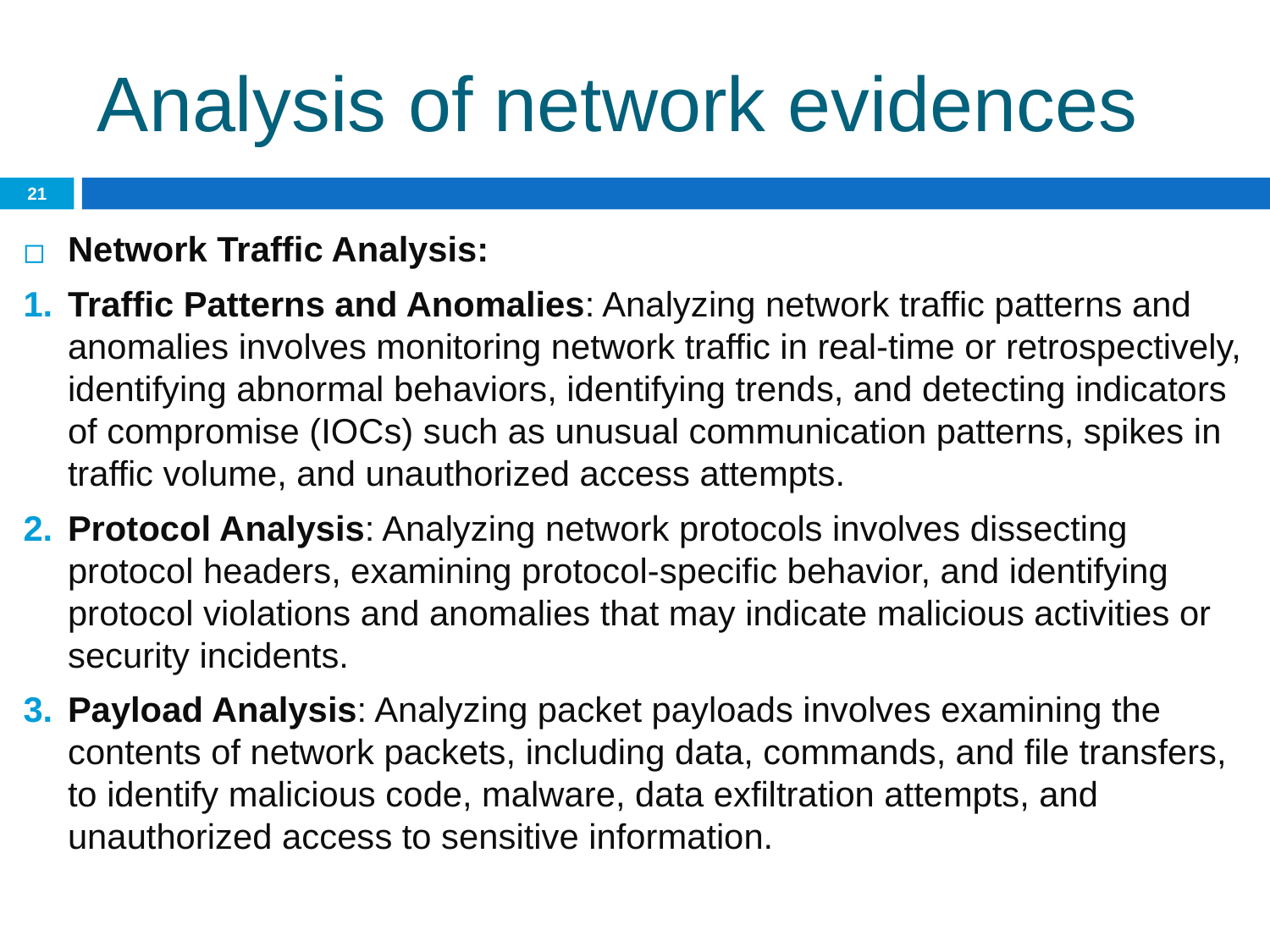

# Analysis of network evidences
21
Network Traffic Analysis:
Traffic Patterns and Anomalies: Analyzing network traffic patterns and anomalies involves monitoring network traffic in real-time or retrospectively, identifying abnormal behaviors, identifying trends, and detecting indicators of compromise (IOCs) such as unusual communication patterns, spikes in traffic volume, and unauthorized access attempts.
Protocol Analysis: Analyzing network protocols involves dissecting protocol headers, examining protocol-specific behavior, and identifying protocol violations and anomalies that may indicate malicious activities or security incidents.
Payload Analysis: Analyzing packet payloads involves examining the contents of network packets, including data, commands, and file transfers, to identify malicious code, malware, data exfiltration attempts, and unauthorized access to sensitive information.